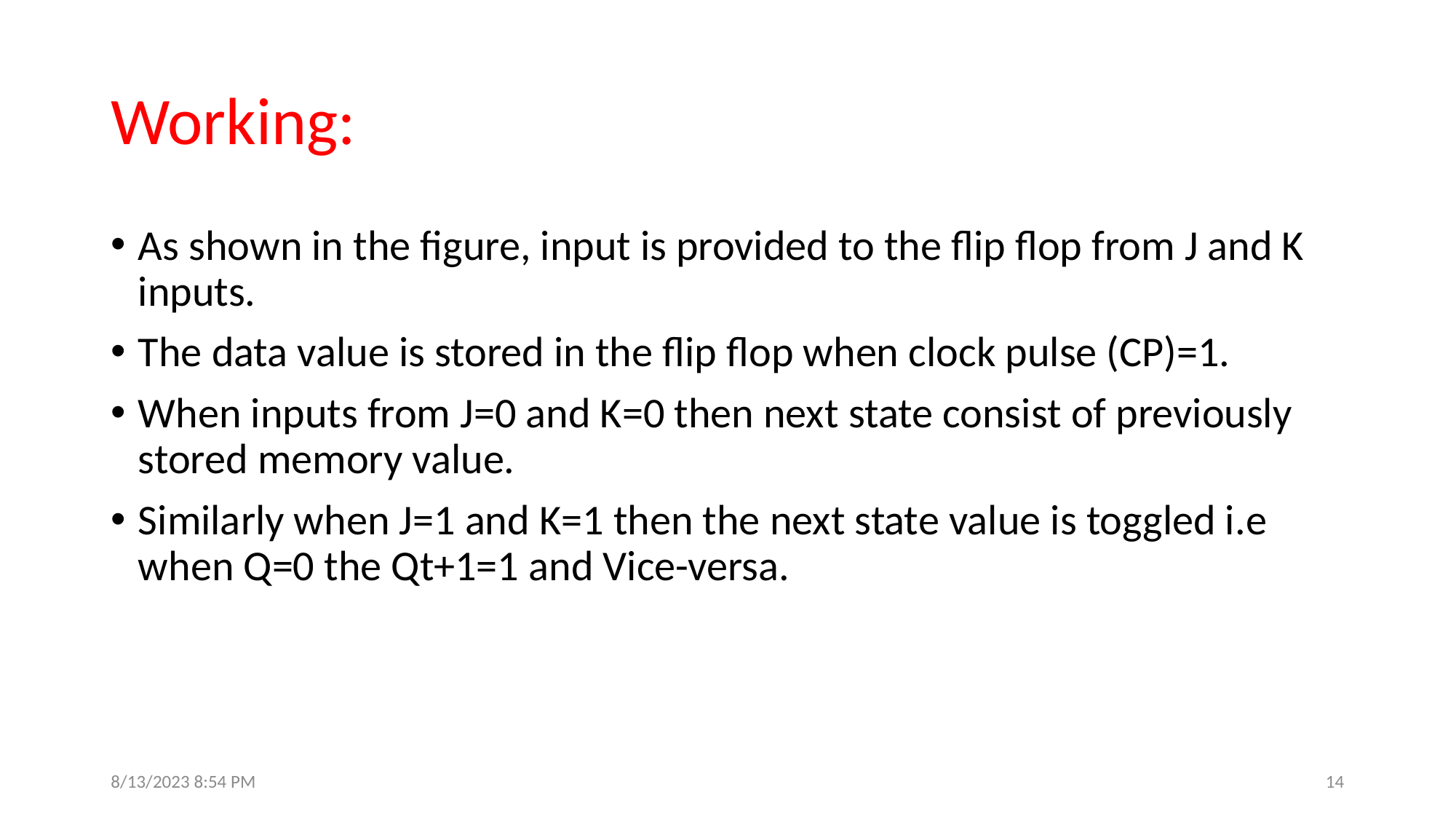

# Working:
As shown in the figure, input is provided to the flip flop from J and K inputs.
The data value is stored in the flip flop when clock pulse (CP)=1.
When inputs from J=0 and K=0 then next state consist of previously stored memory value.
Similarly when J=1 and K=1 then the next state value is toggled i.e when Q=0 the Qt+1=1 and Vice-versa.

8/13/2023 8:54 PM

14